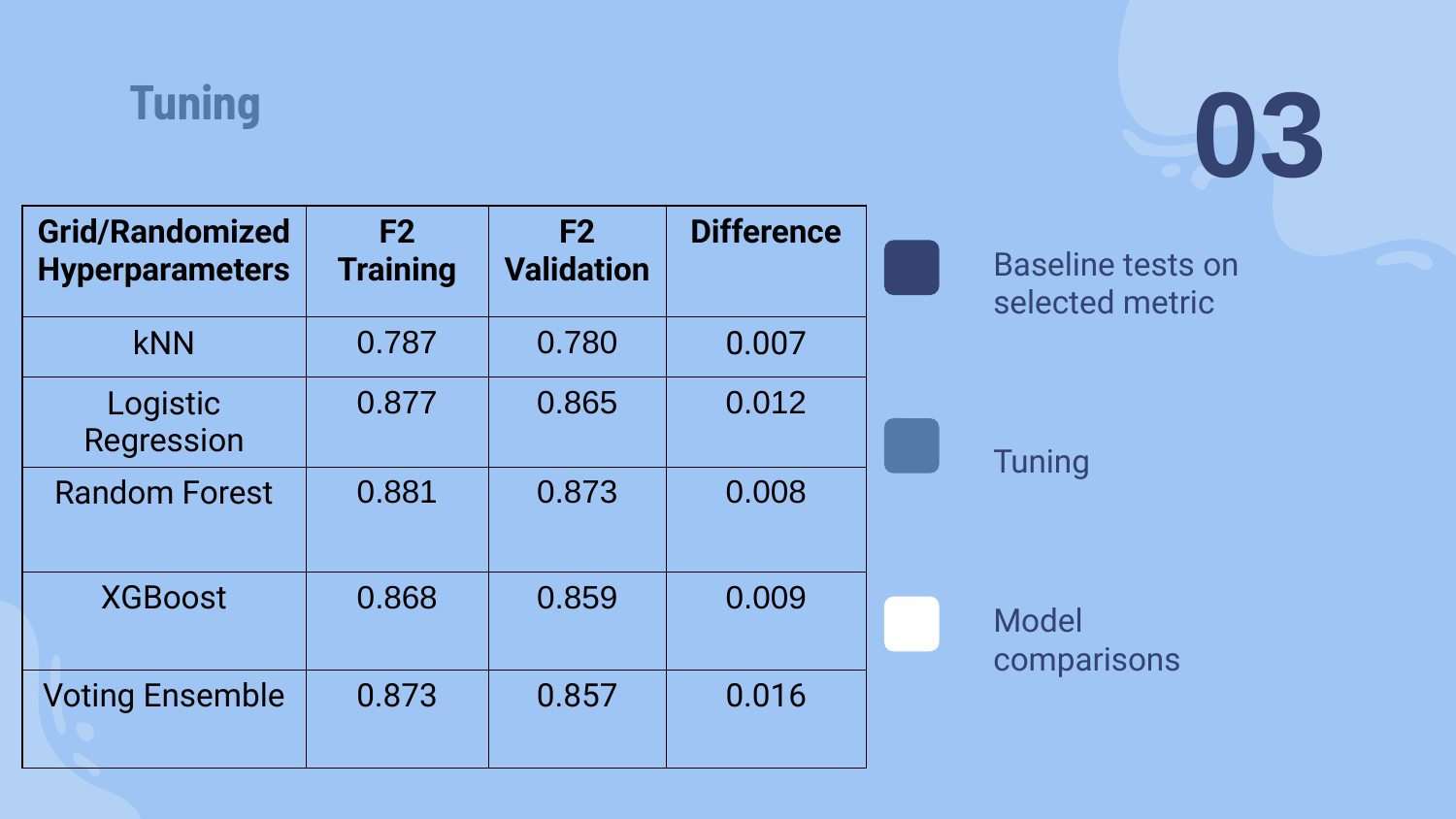

03
# Tuning
Baseline tests on selected metric
| Grid/Randomized Hyperparameters | F2 Training | F2 Validation | Difference |
| --- | --- | --- | --- |
| kNN | 0.787 | 0.780 | 0.007 |
| Logistic Regression | 0.877 | 0.865 | 0.012 |
| Random Forest | 0.881 | 0.873 | 0.008 |
| XGBoost | 0.868 | 0.859 | 0.009 |
| Voting Ensemble | 0.873 | 0.857 | 0.016 |

Tuning

Model comparisons